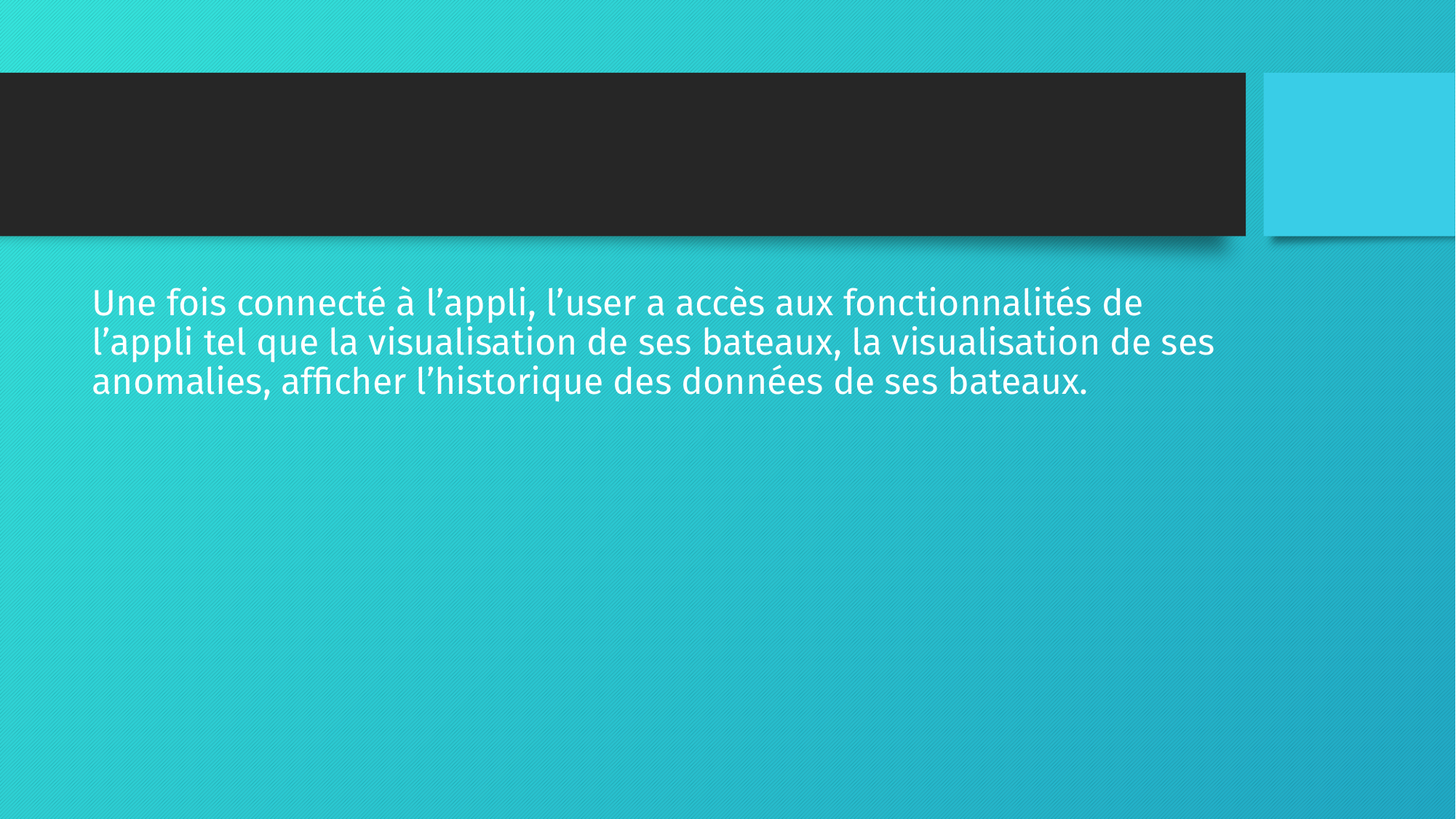

Une fois connecté à l’appli, l’user a accès aux fonctionnalités de l’appli tel que la visualisation de ses bateaux, la visualisation de ses anomalies, afficher l’historique des données de ses bateaux.